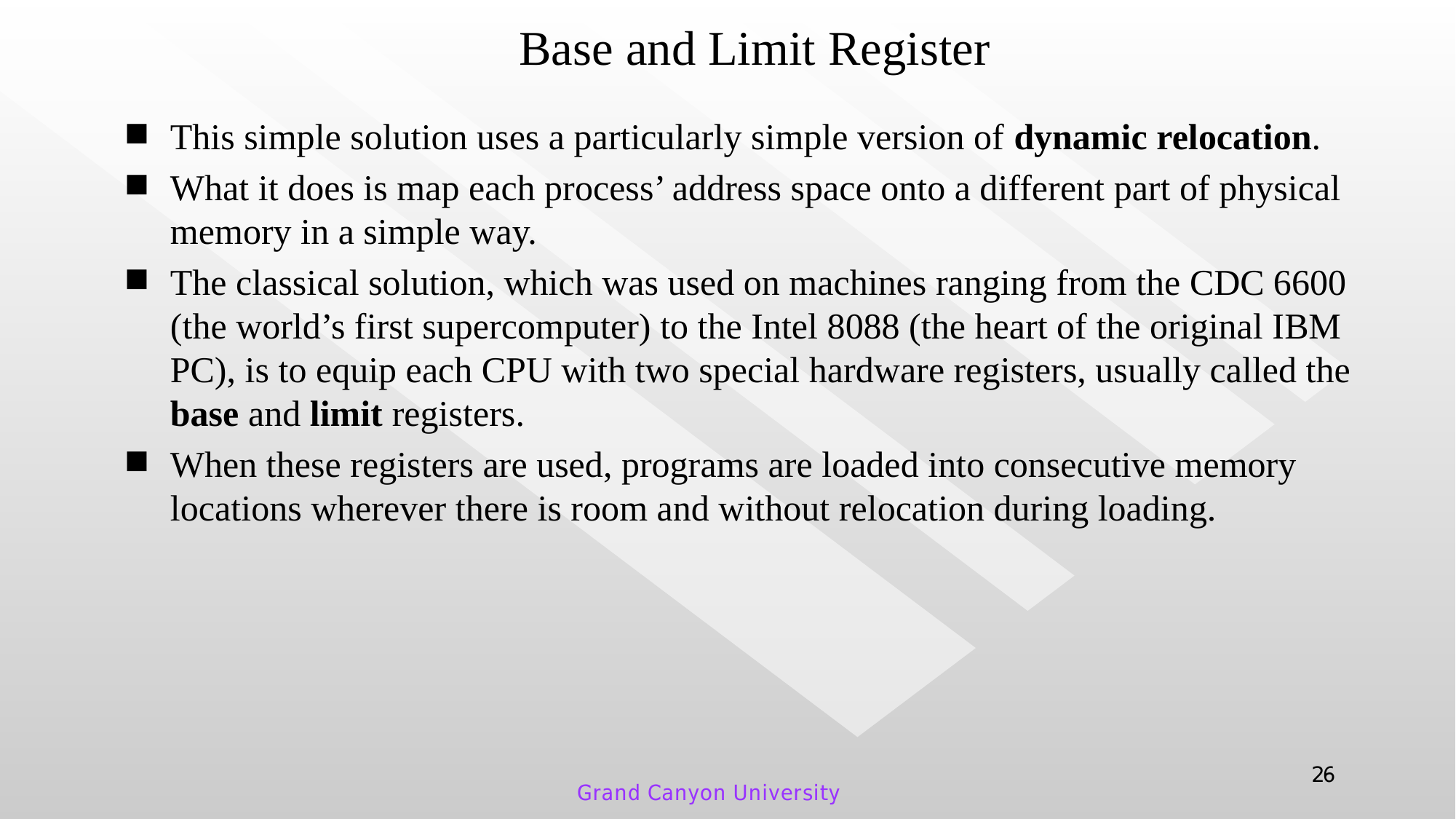

# Base and Limit Register
This simple solution uses a particularly simple version of dynamic relocation.
What it does is map each process’ address space onto a different part of physical memory in a simple way.
The classical solution, which was used on machines ranging from the CDC 6600 (the world’s first supercomputer) to the Intel 8088 (the heart of the original IBM PC), is to equip each CPU with two special hardware registers, usually called the base and limit registers.
When these registers are used, programs are loaded into consecutive memory locations wherever there is room and without relocation during loading.
26
Grand Canyon University